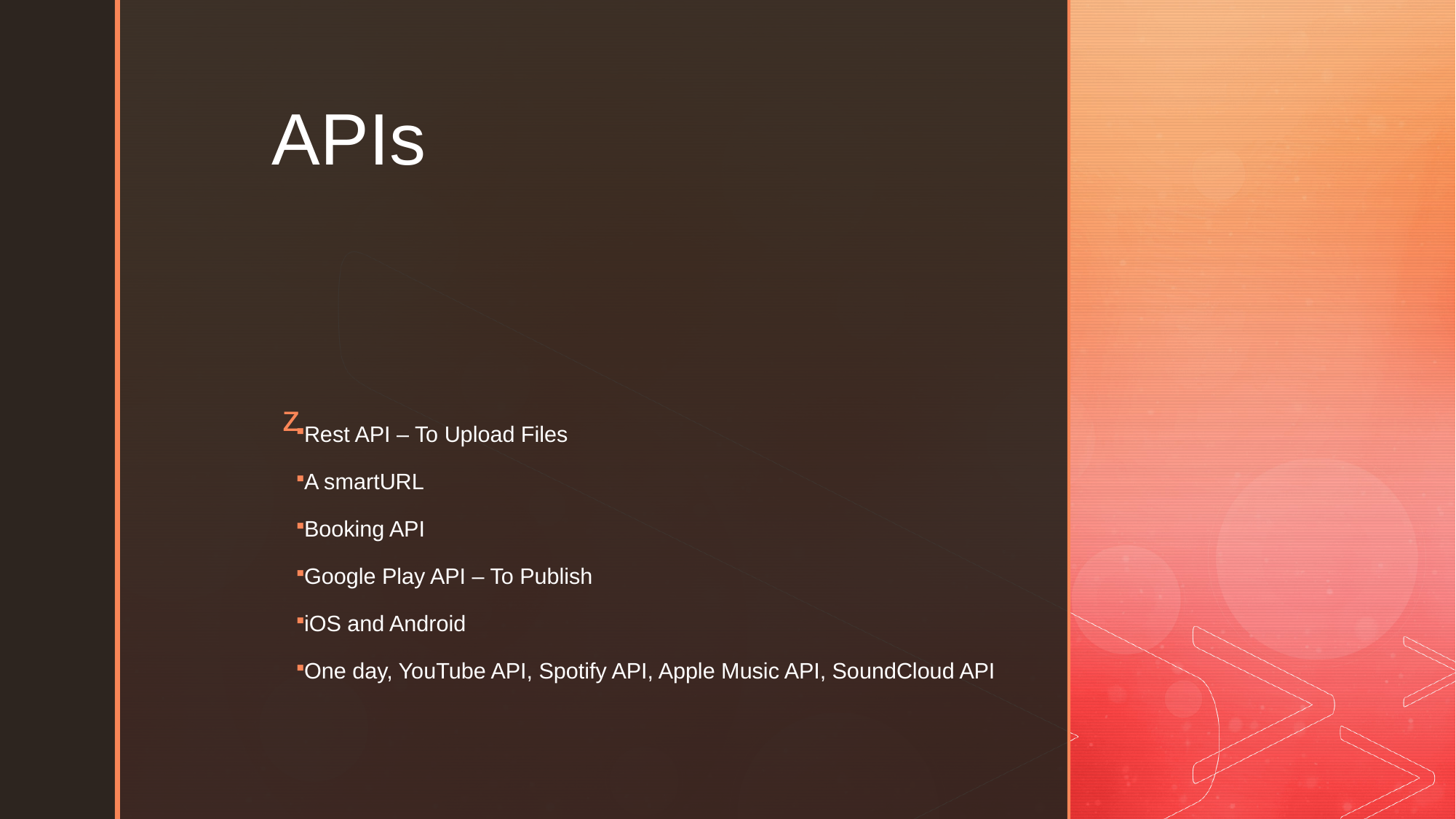

# APIs
Rest API – To Upload Files
A smartURL
Booking API
Google Play API – To Publish
iOS and Android
One day, YouTube API, Spotify API, Apple Music API, SoundCloud API